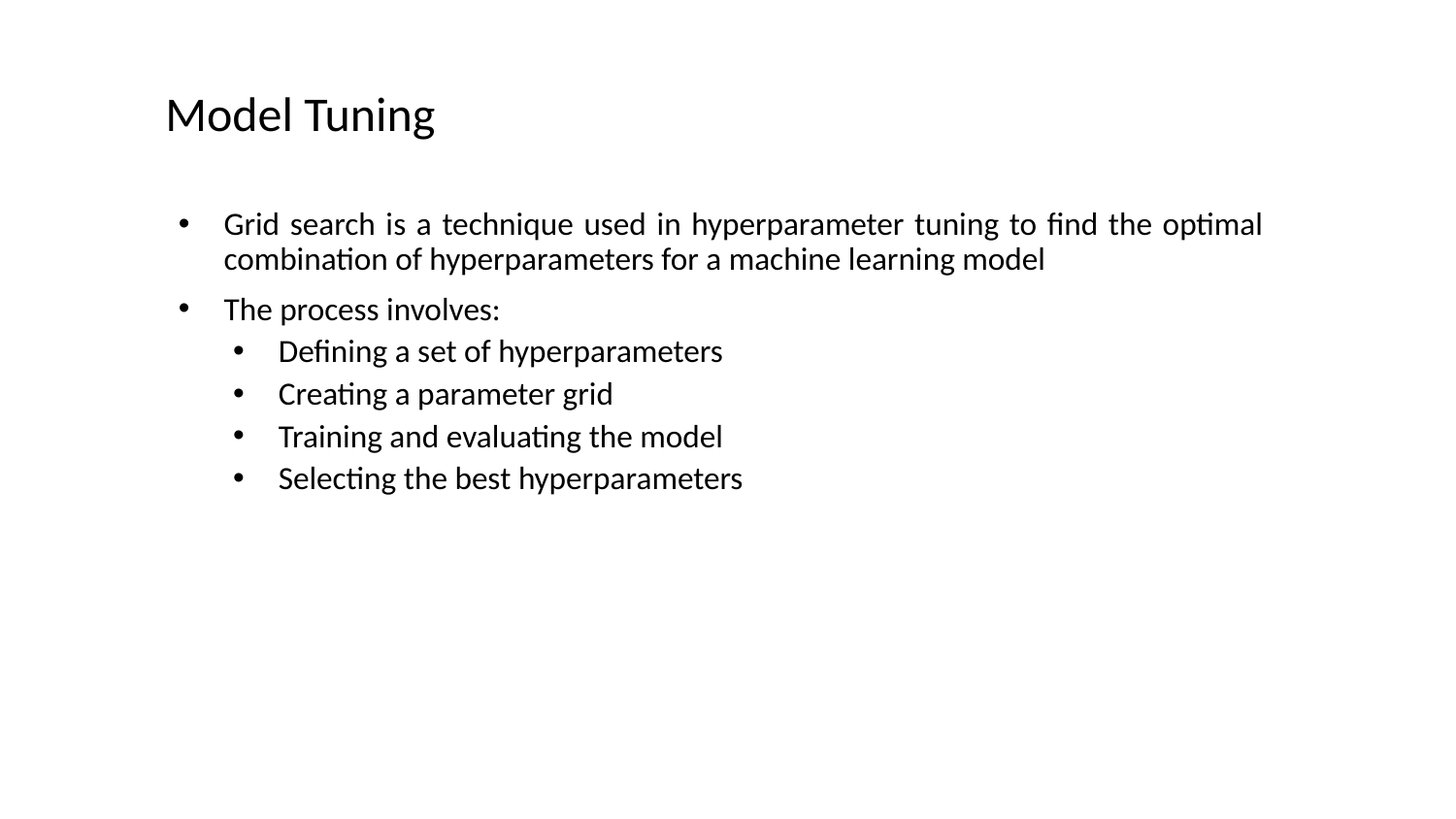

# Model Tuning
Grid search is a technique used in hyperparameter tuning to find the optimal combination of hyperparameters for a machine learning model
The process involves:
Defining a set of hyperparameters
Creating a parameter grid
Training and evaluating the model
Selecting the best hyperparameters